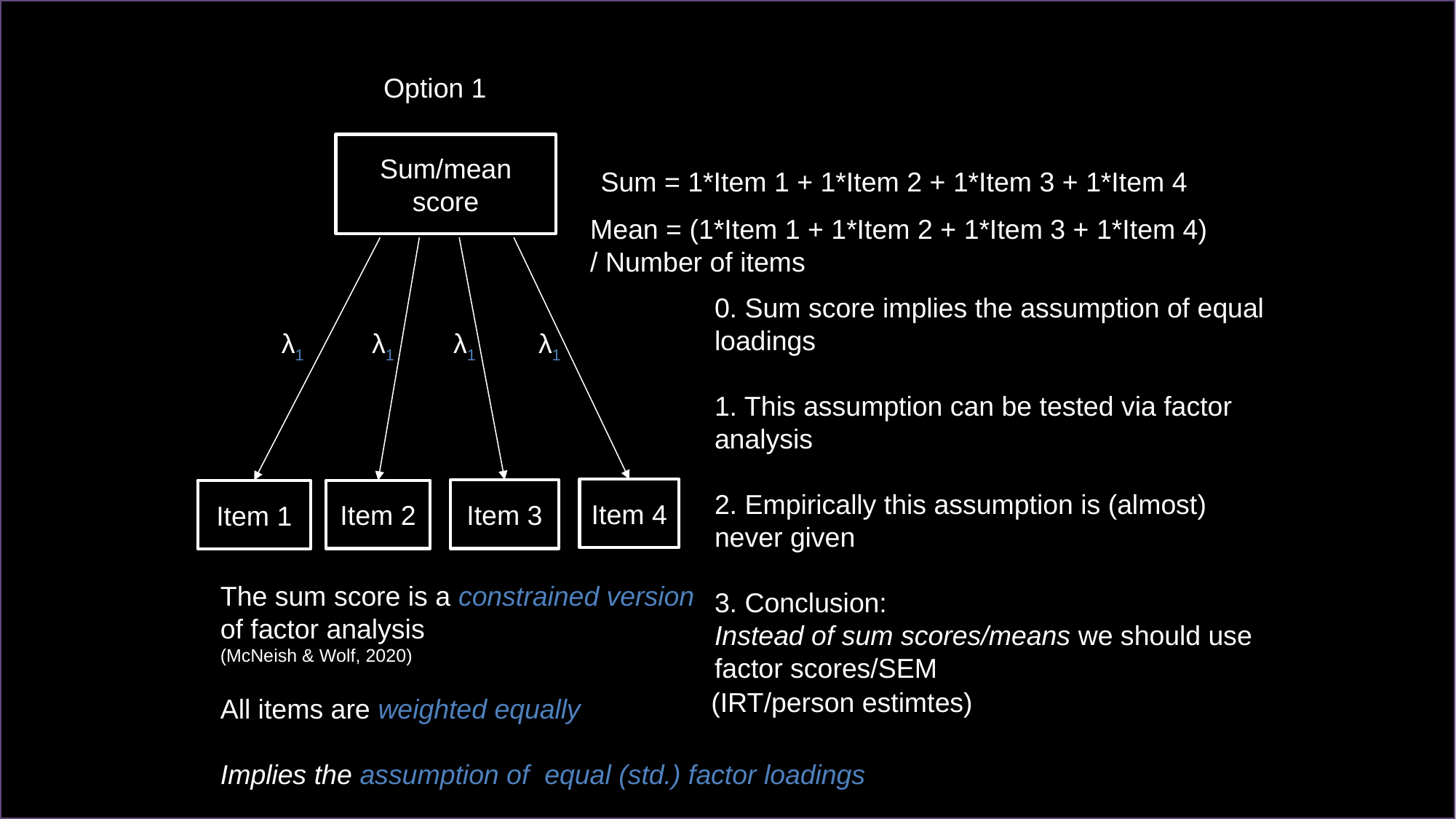

Option 1
Sum/mean score
Sum = 1*Item 1 + 1*Item 2 + 1*Item 3 + 1*Item 4
Mean = (1*Item 1 + 1*Item 2 + 1*Item 3 + 1*Item 4)
/ Number of items
0. Sum score implies the assumption of equal loadings

1. This assumption can be tested via factor analysis

2. Empirically this assumption is (almost) never given

3. Conclusion:
Instead of sum scores/means we should use factor scores/SEM
λ1
λ1
λ1
λ1
Item 4
Item 3
Item 1
Item 2
The sum score is a constrained version of factor analysis
(McNeish & Wolf, 2020)
(IRT/person estimtes)
All items are weighted equally

Implies the assumption of  equal (std.) factor loadings